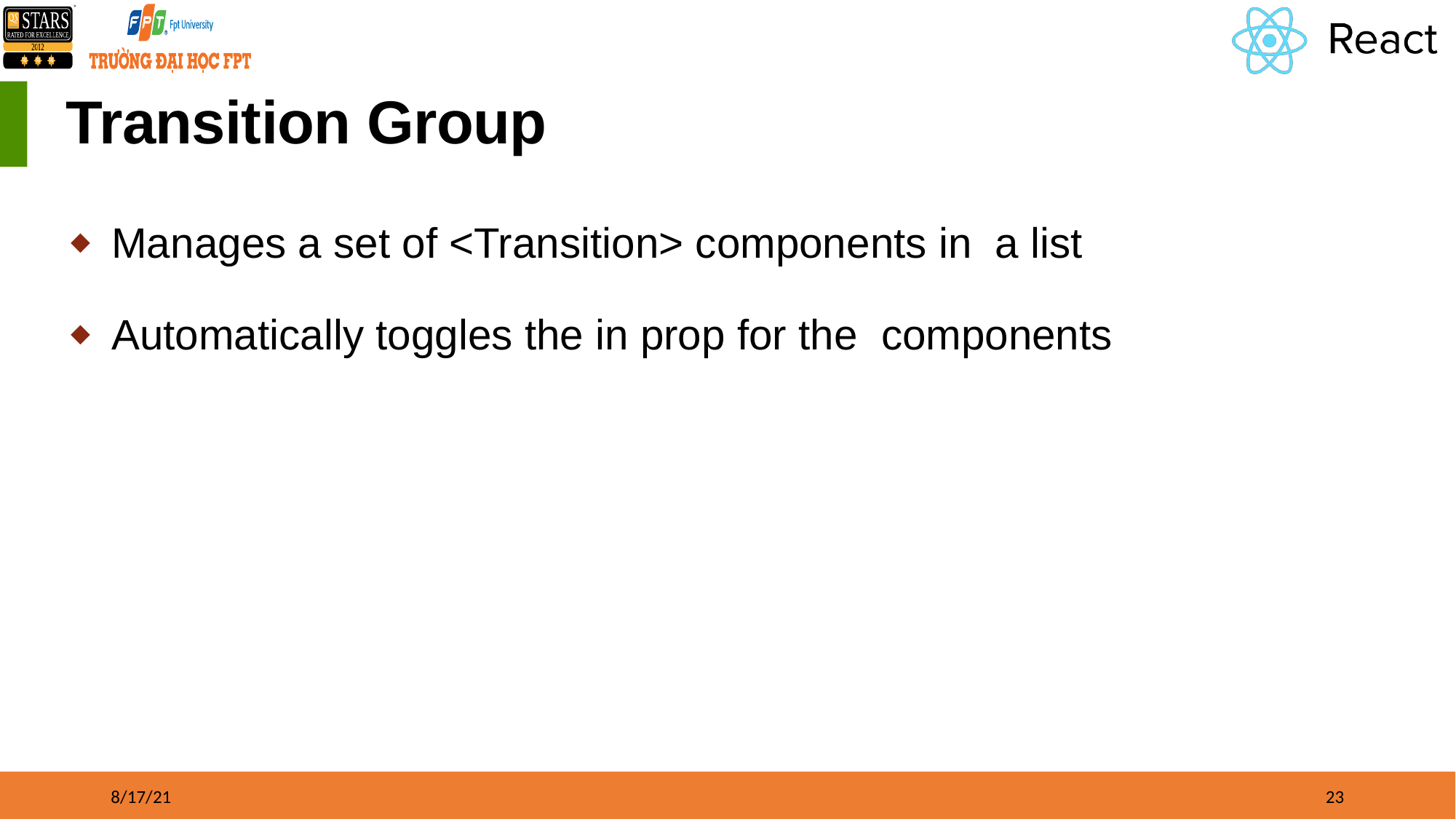

# Transition Group
Manages a set of <Transition> components in  a list
Automatically toggles the in prop for the  components
8/17/21
23